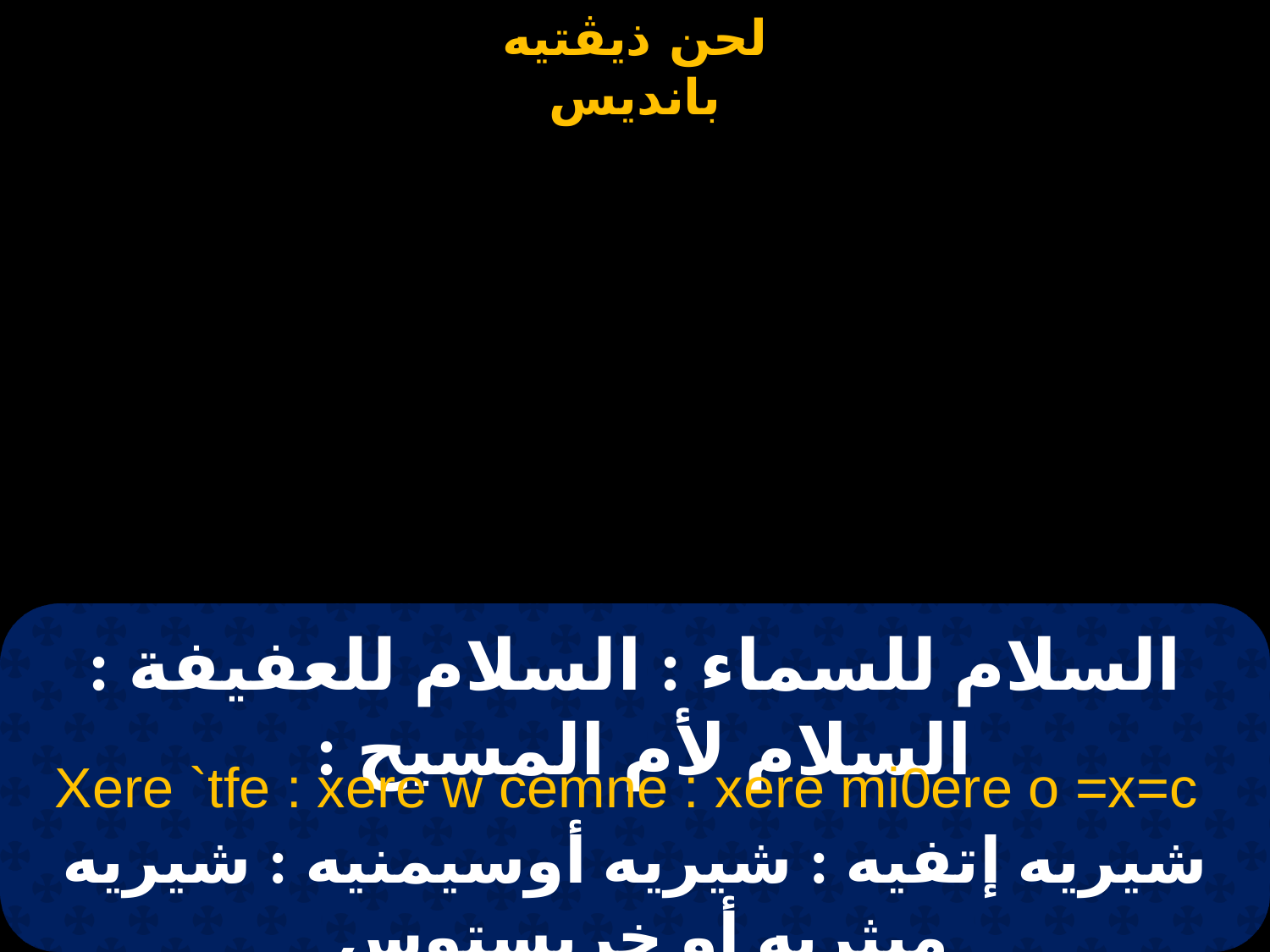

# السلام للسماء : السلام للعفيفة : السلام لأم المسيح :
Xere `tfe : xere w cemne : xere mi0ere o =x=c
شيريه إتفيه : شيريه أوسيمنيه : شيريه ميثريه أو خريستوس